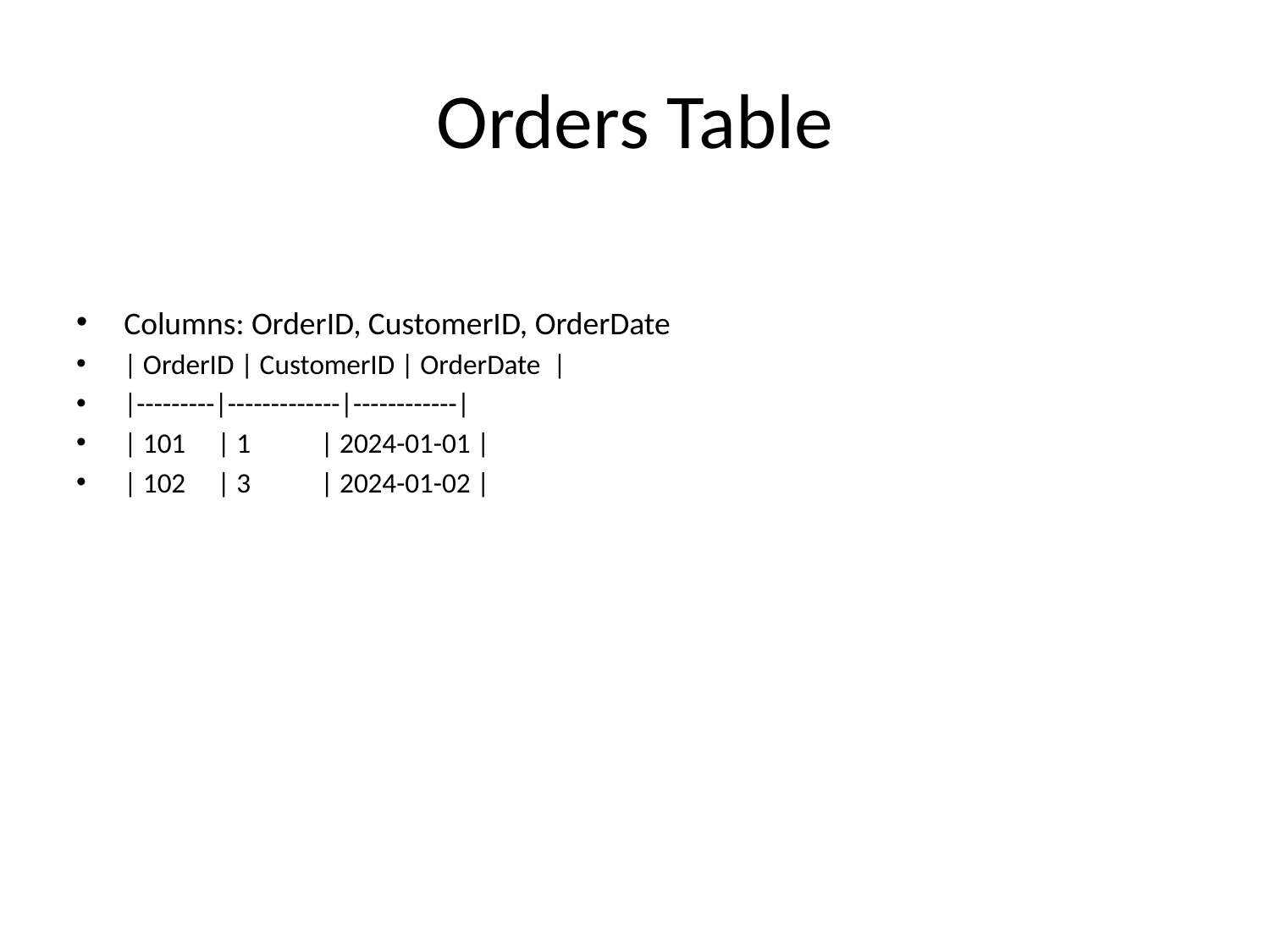

# Orders Table

Columns: OrderID, CustomerID, OrderDate
| OrderID | CustomerID | OrderDate  |
|---------|-------------|------------|
| 101     | 1           | 2024-01-01 |
| 102     | 3           | 2024-01-02 |